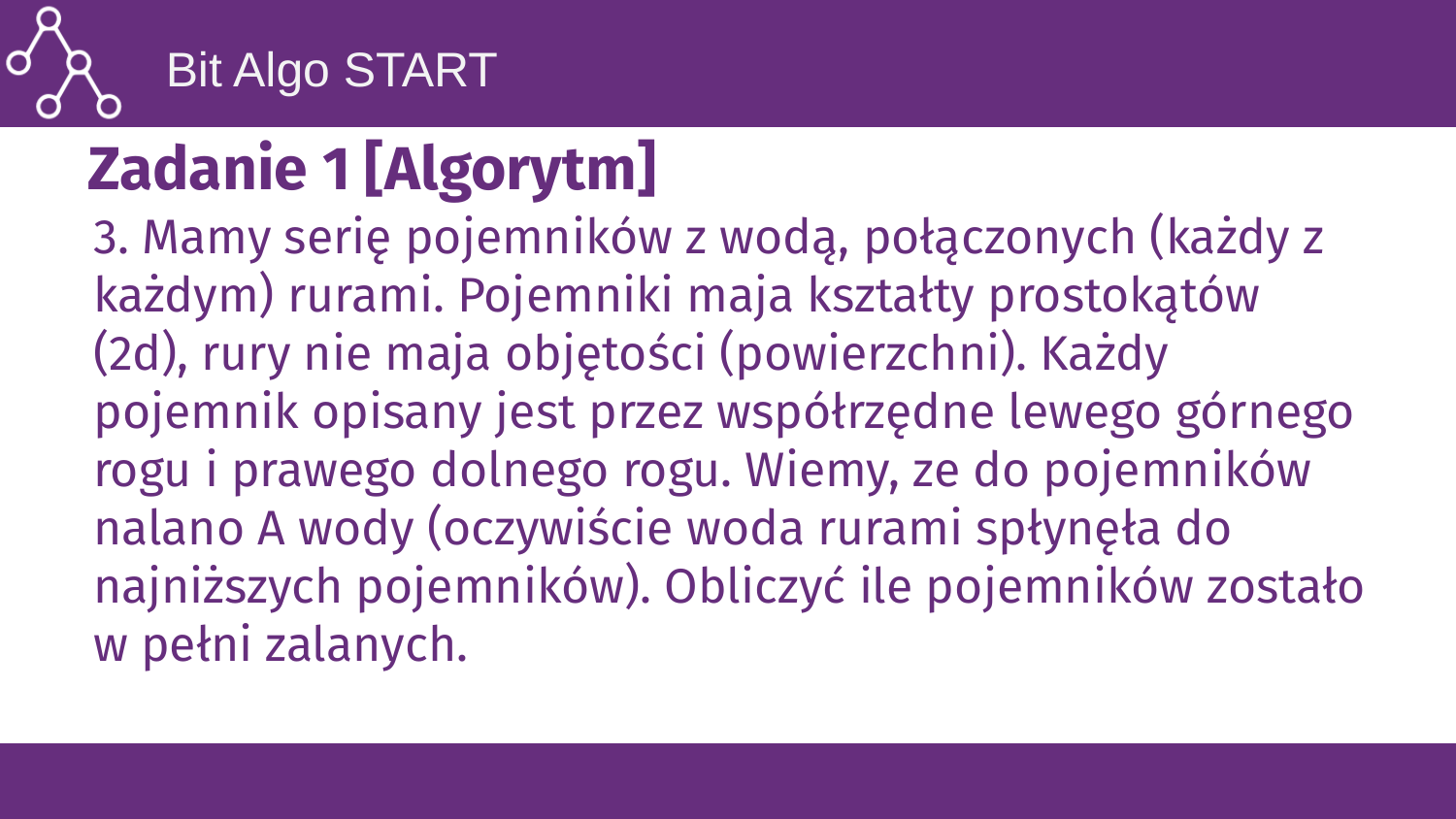

# Zadanie 1 [Algorytm]
3. Mamy serię pojemników z wodą, połączonych (każdy z każdym) rurami. Pojemniki maja kształty prostokątów (2d), rury nie maja objętości (powierzchni). Każdy pojemnik opisany jest przez współrzędne lewego górnego rogu i prawego dolnego rogu. Wiemy, ze do pojemników nalano A wody (oczywiście woda rurami spłynęła do najniższych pojemników). Obliczyć ile pojemników zostało w pełni zalanych.